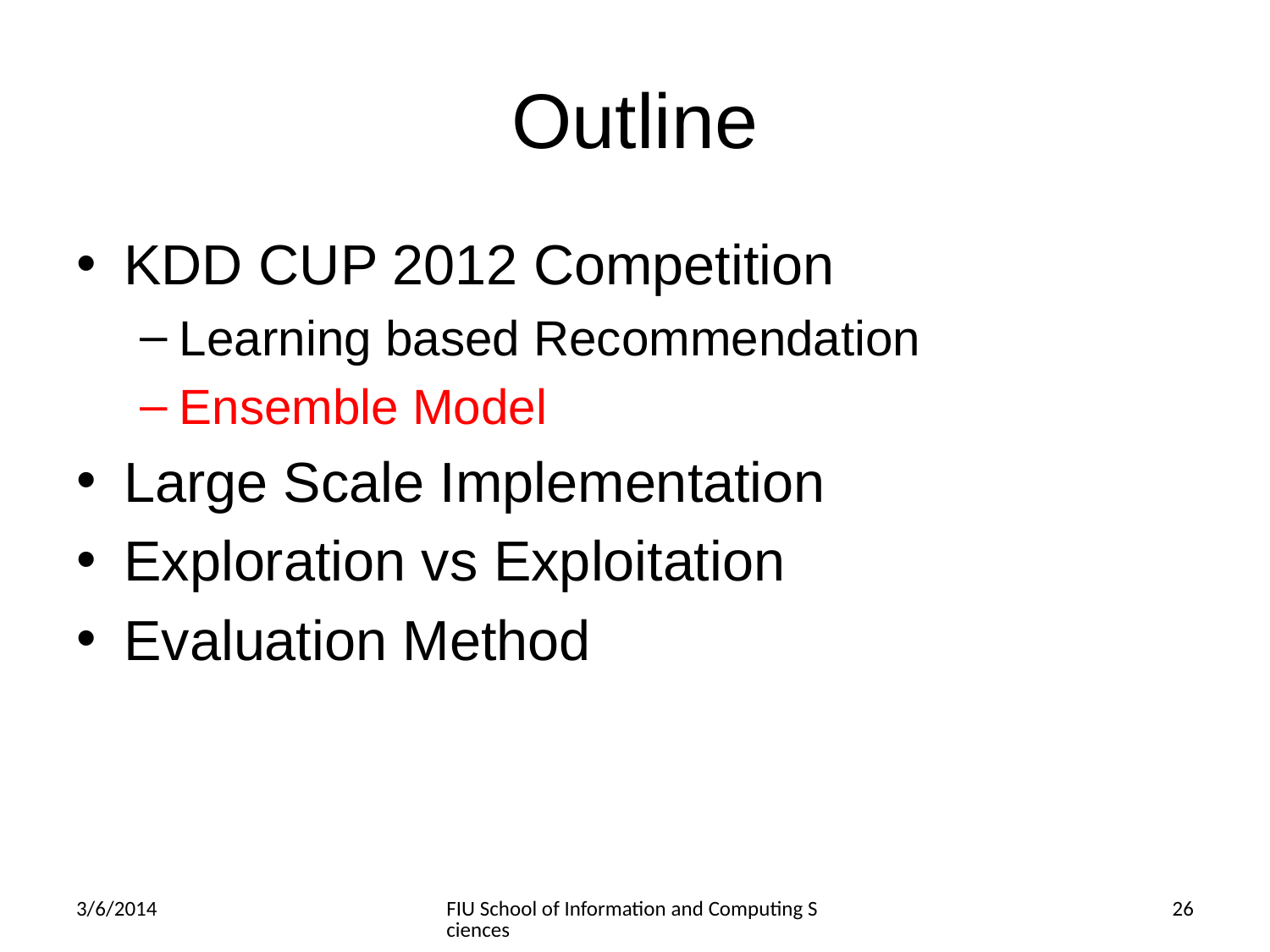

# Outline
KDD CUP 2012 Competition
Learning based Recommendation
Ensemble Model
Large Scale Implementation
Exploration vs Exploitation
Evaluation Method
3/6/2014
FIU School of Information and Computing Sciences
26